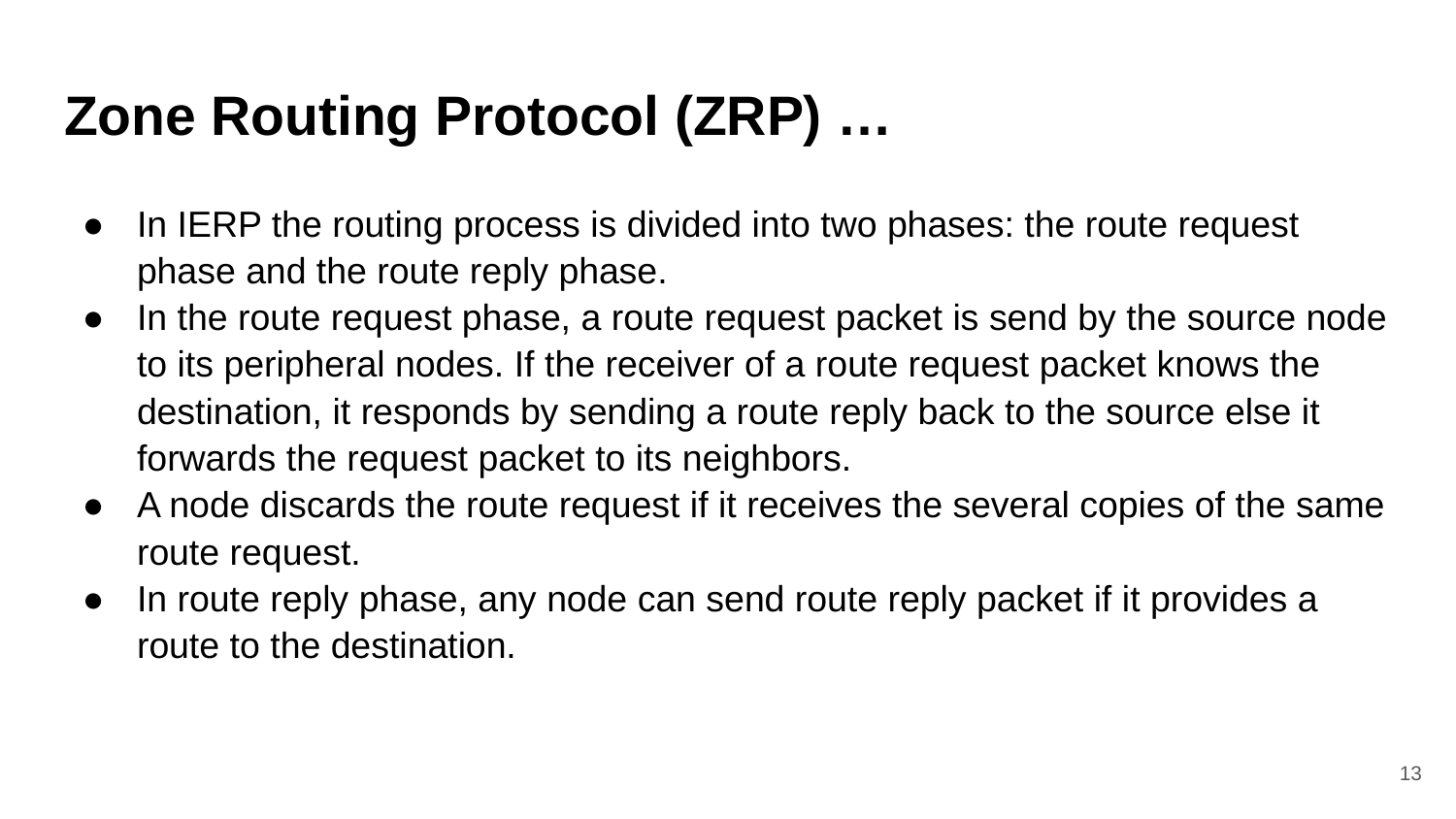

# Zone Routing Protocol (ZRP) …
In IERP the routing process is divided into two phases: the route request phase and the route reply phase.
In the route request phase, a route request packet is send by the source node to its peripheral nodes. If the receiver of a route request packet knows the destination, it responds by sending a route reply back to the source else it forwards the request packet to its neighbors.
A node discards the route request if it receives the several copies of the same route request.
In route reply phase, any node can send route reply packet if it provides a route to the destination.
13